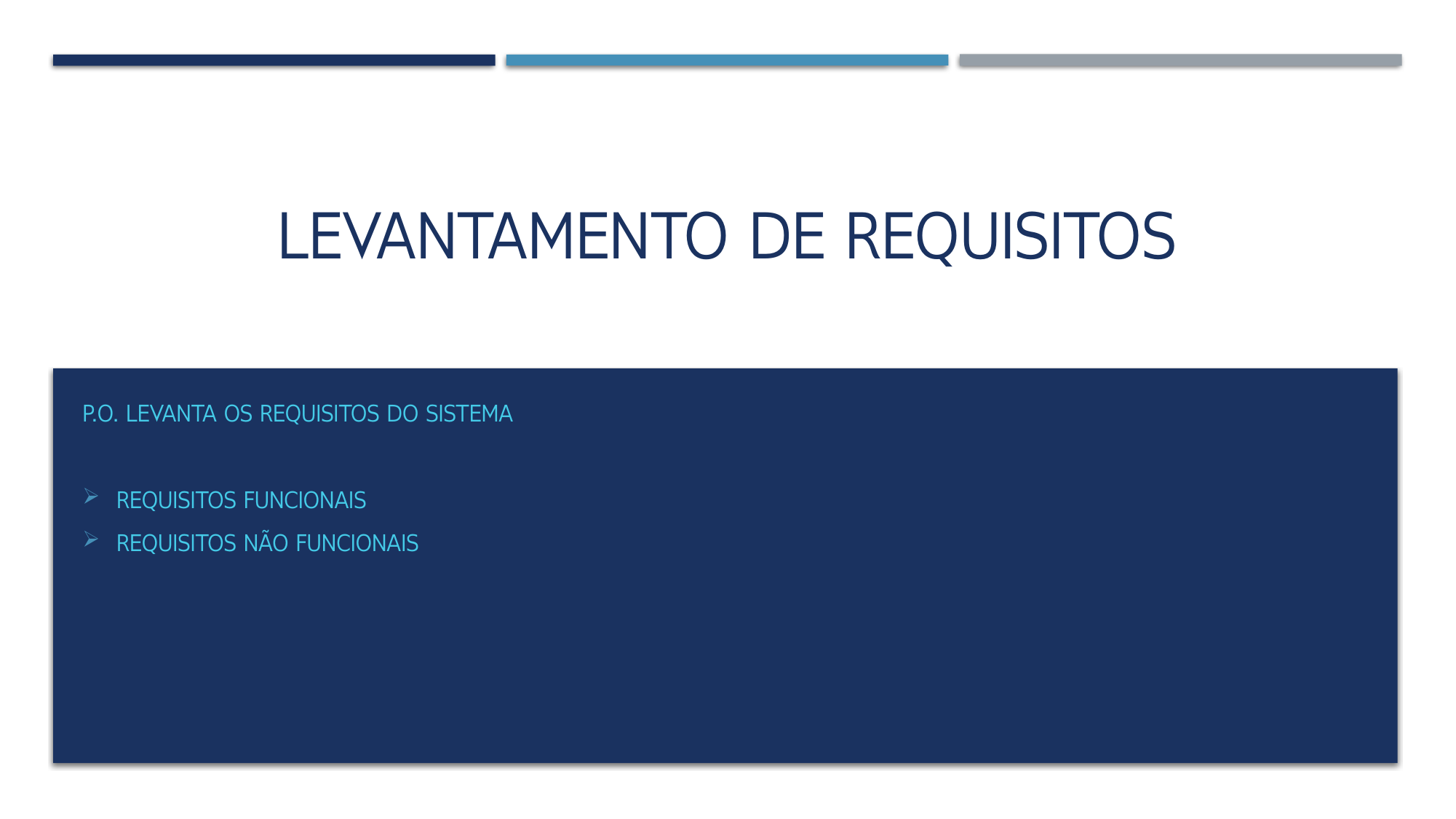

# Levantamento de requisitos
p.o. levanta os requisitos do sistema

Requisitos funcionais
Requisitos não funcionais